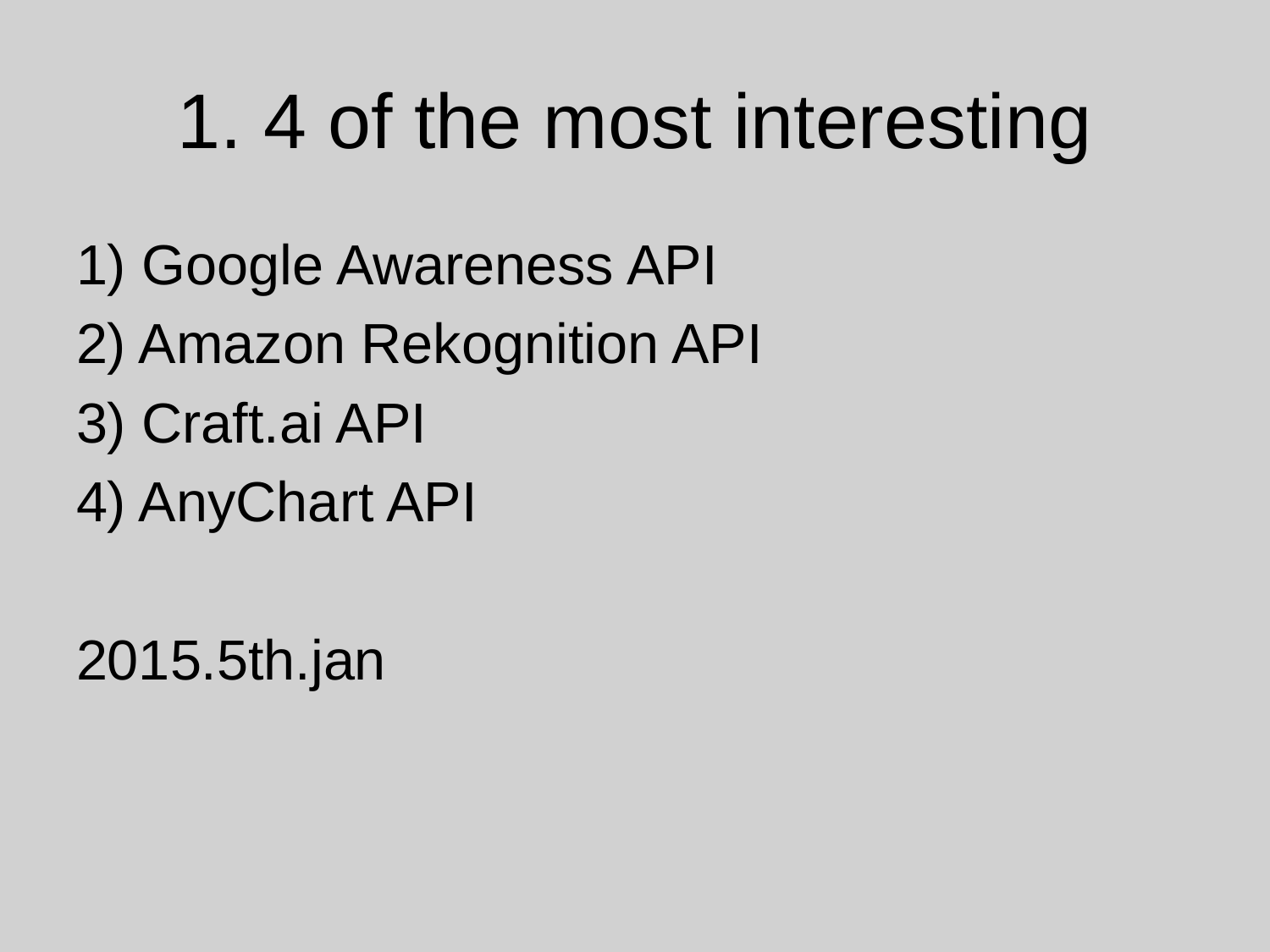

# 1. 4 of the most interesting
1) Google Awareness API
2) Amazon Rekognition API
3) Craft.ai API
4) AnyChart API

2015.5th.jan